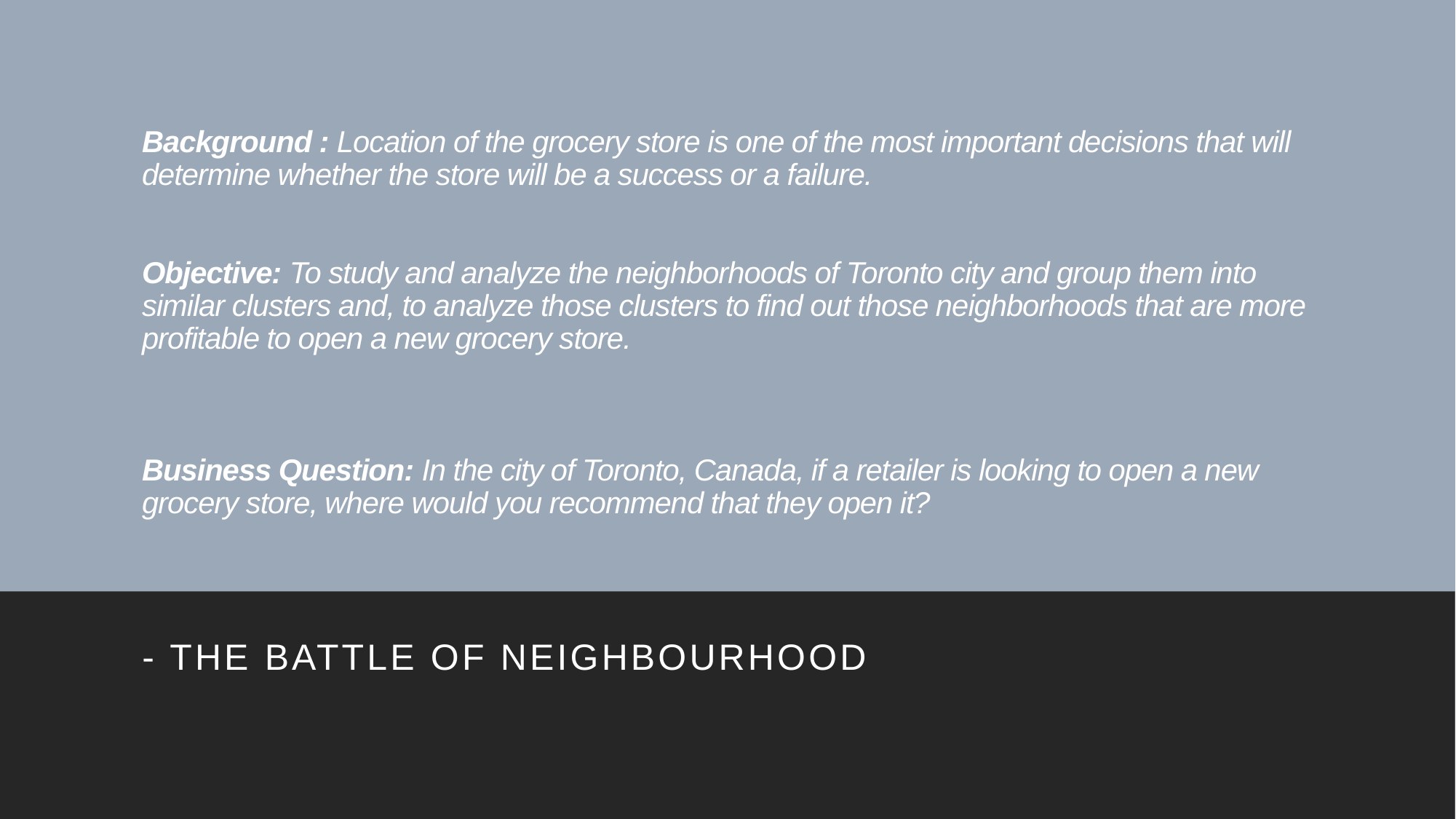

# Background : Location of the grocery store is one of the most important decisions that will determine whether the store will be a success or a failure. Objective: To study and analyze the neighborhoods of Toronto city and group them into similar clusters and, to analyze those clusters to find out those neighborhoods that are more profitable to open a new grocery store. Business Question: In the city of Toronto, Canada, if a retailer is looking to open a new grocery store, where would you recommend that they open it?

- The Battle of Neighbourhood